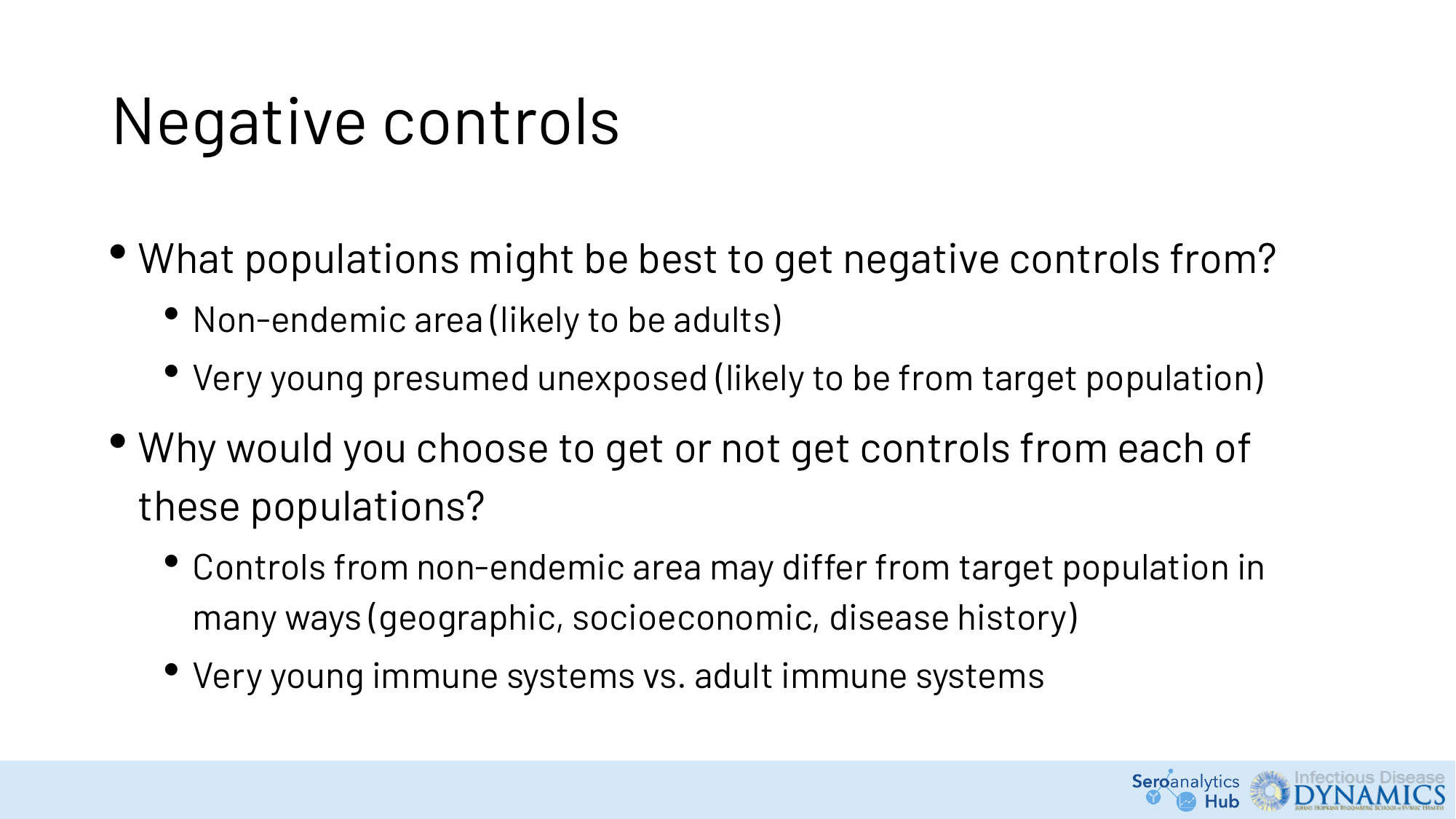

# Negative controls
What populations might be best to get negative controls from?
Non-endemic area (likely to be adults)
Very young presumed unexposed (likely to be from target population)
Why would you choose to get or not get controls from each of these populations?
Controls from non-endemic area may differ from target population in many ways (geographic, socioeconomic, disease history)
Very young immune systems vs. adult immune systems